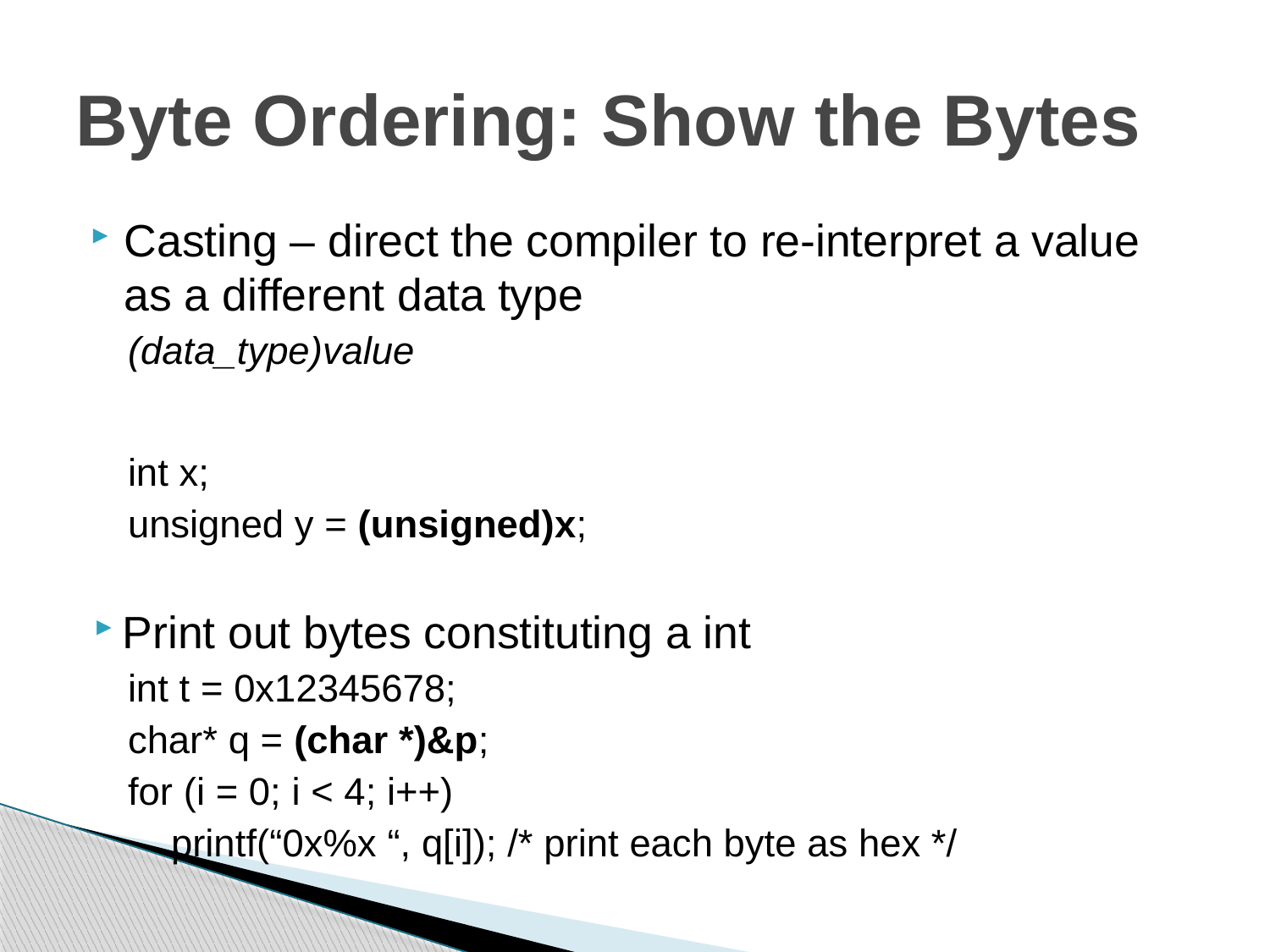

# Byte Ordering: Show the Bytes
Casting – direct the compiler to re-interpret a value as a different data type
(data_type)value

int x;
unsigned y = (unsigned)x;

Print out bytes constituting a int
int t = 0x12345678;
char* q = (char *)&p;
for (i = 0; i < 4; i++)
    printf(“0x%x “, q[i]); /* print each byte as hex */